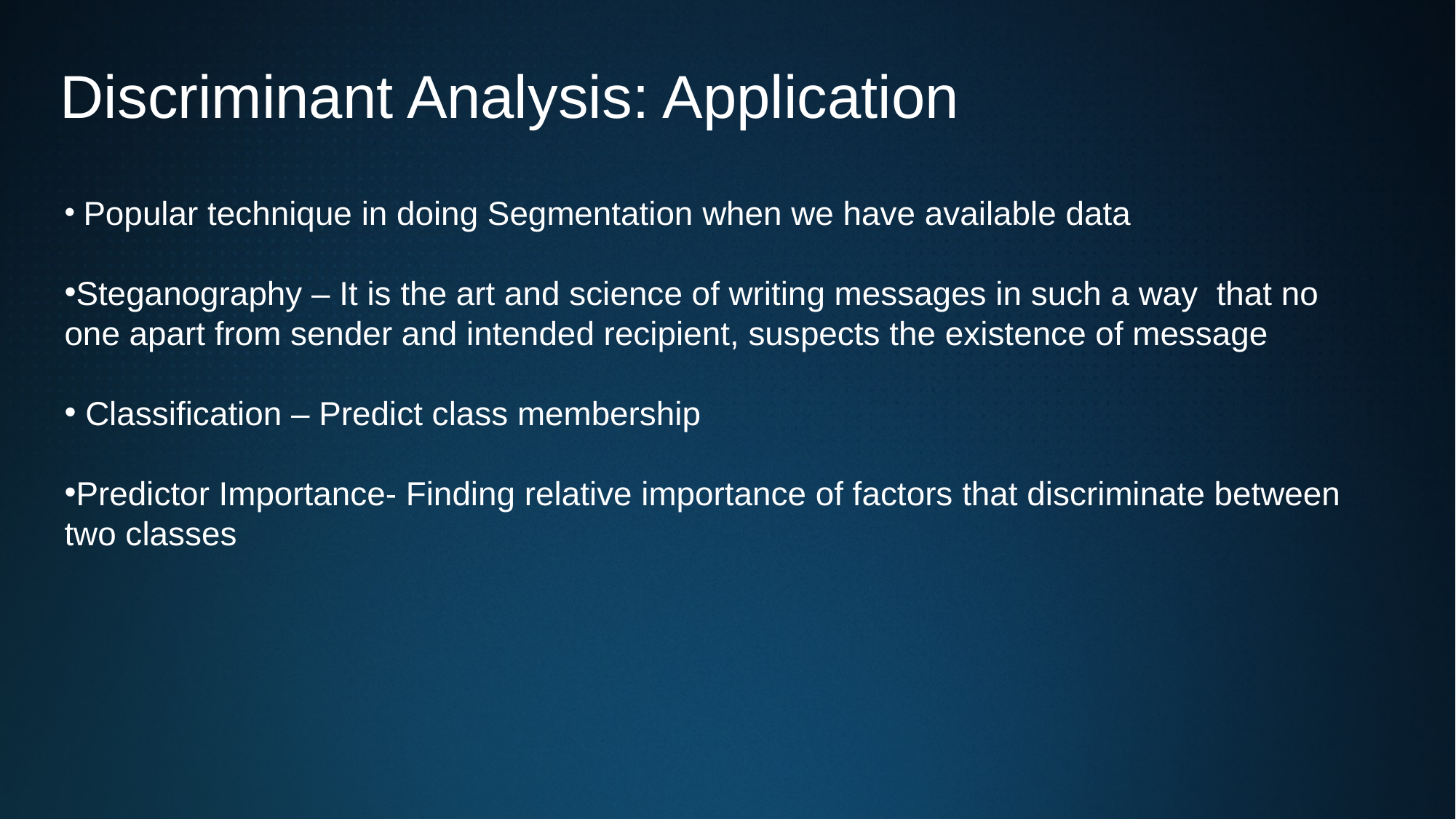

# Discriminant Analysis: Application
 Popular technique in doing Segmentation when we have available data

Steganography – It is the art and science of writing messages in such a way  that no one apart from sender and intended recipient, suspects the existence of message

 Classification – Predict class membership

Predictor Importance- Finding relative importance of factors that discriminate between two classes